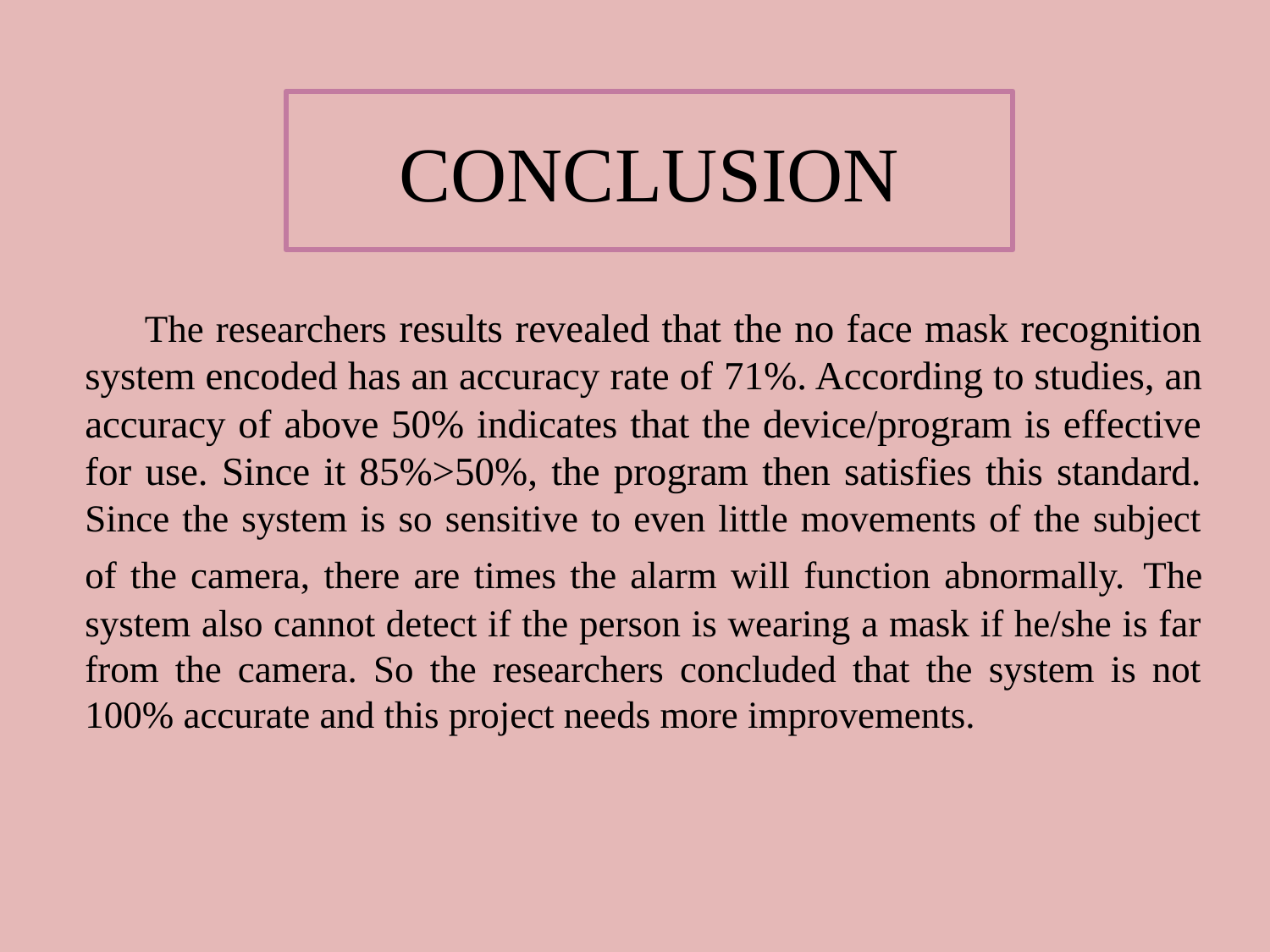

# CONCLUSION
The researchers results revealed that the no face mask recognition system encoded has an accuracy rate of 71%. According to studies, an accuracy of above 50% indicates that the device/program is effective for use. Since it 85%>50%, the program then satisfies this standard. Since the system is so sensitive to even little movements of the subject of the camera, there are times the alarm will function abnormally. The system also cannot detect if the person is wearing a mask if he/she is far from the camera. So the researchers concluded that the system is not 100% accurate and this project needs more improvements.